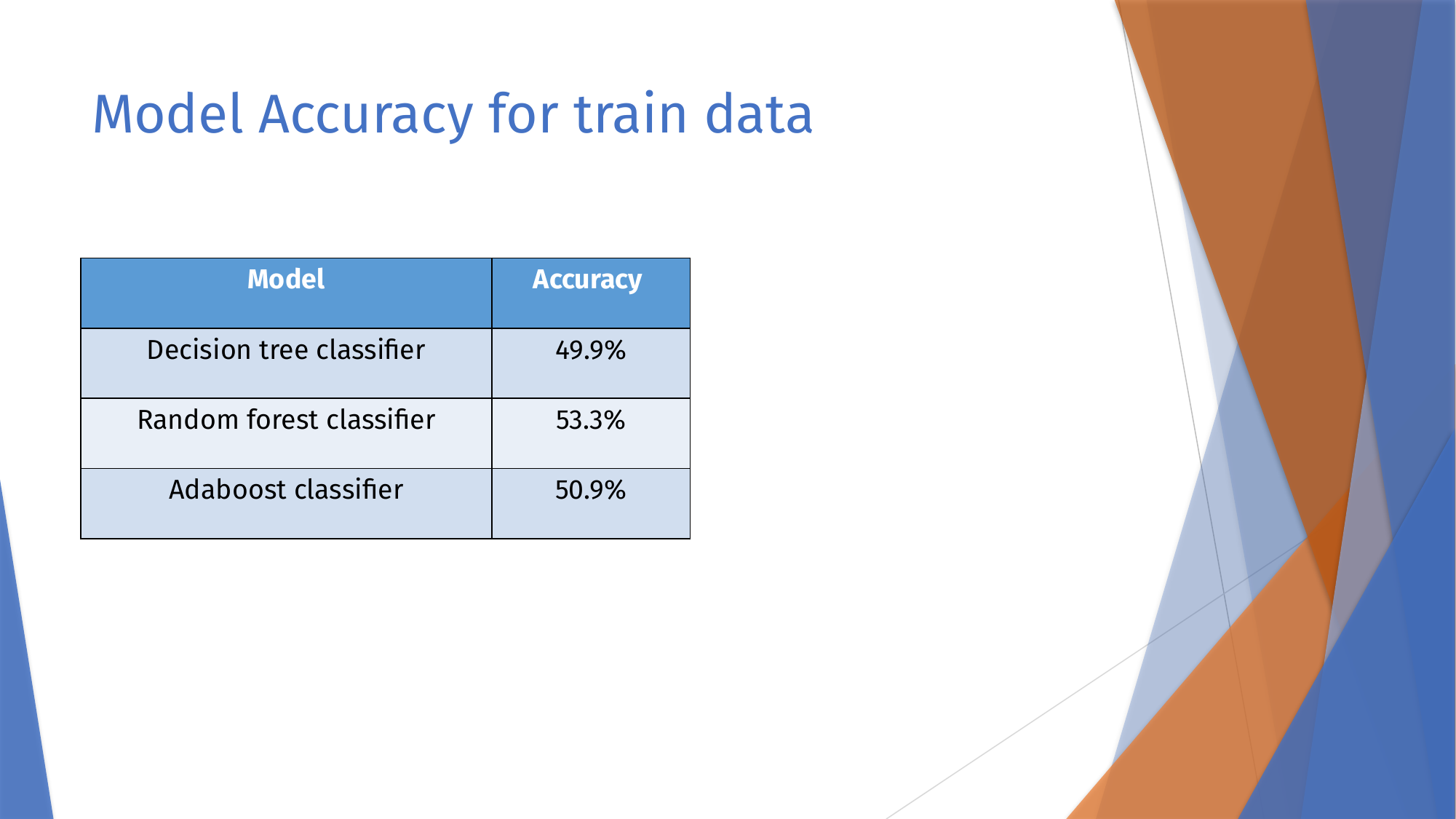

# Model Accuracy for train data
| Model | Accuracy |
| --- | --- |
| Decision tree classifier | 49.9% |
| Random forest classifier | 53.3% |
| Adaboost classifier | 50.9% |